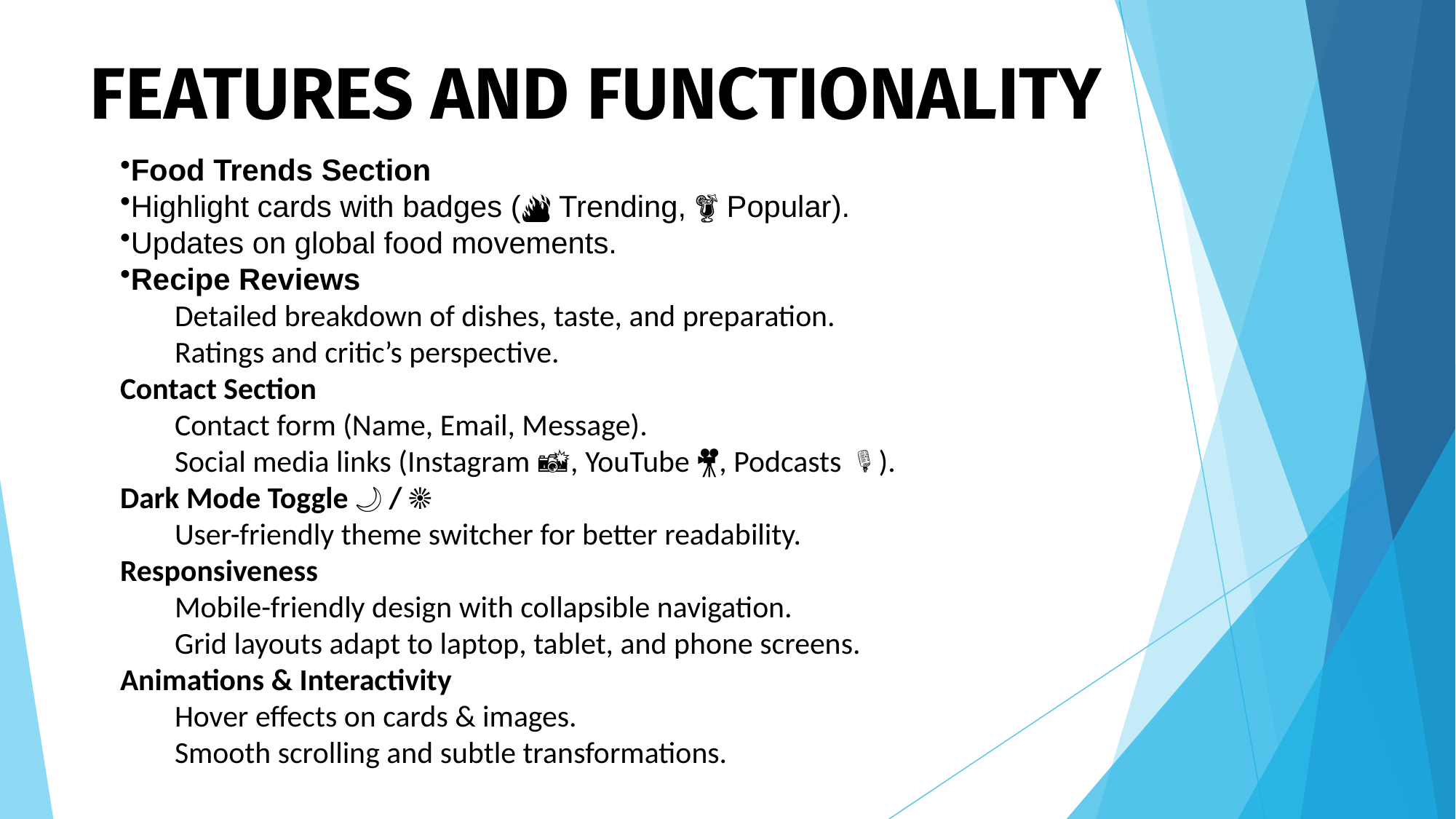

# FEATURES AND FUNCTIONALITY
Food Trends Section
Highlight cards with badges (🔥 Trending, 🍹 Popular).
Updates on global food movements.
Recipe Reviews
Detailed breakdown of dishes, taste, and preparation.
Ratings and critic’s perspective.
Contact Section
Contact form (Name, Email, Message).
Social media links (Instagram 📸, YouTube 🎥, Podcasts 🎙️).
Dark Mode Toggle 🌙 / ☀️
User-friendly theme switcher for better readability.
Responsiveness
Mobile-friendly design with collapsible navigation.
Grid layouts adapt to laptop, tablet, and phone screens.
Animations & Interactivity
Hover effects on cards & images.
Smooth scrolling and subtle transformations.